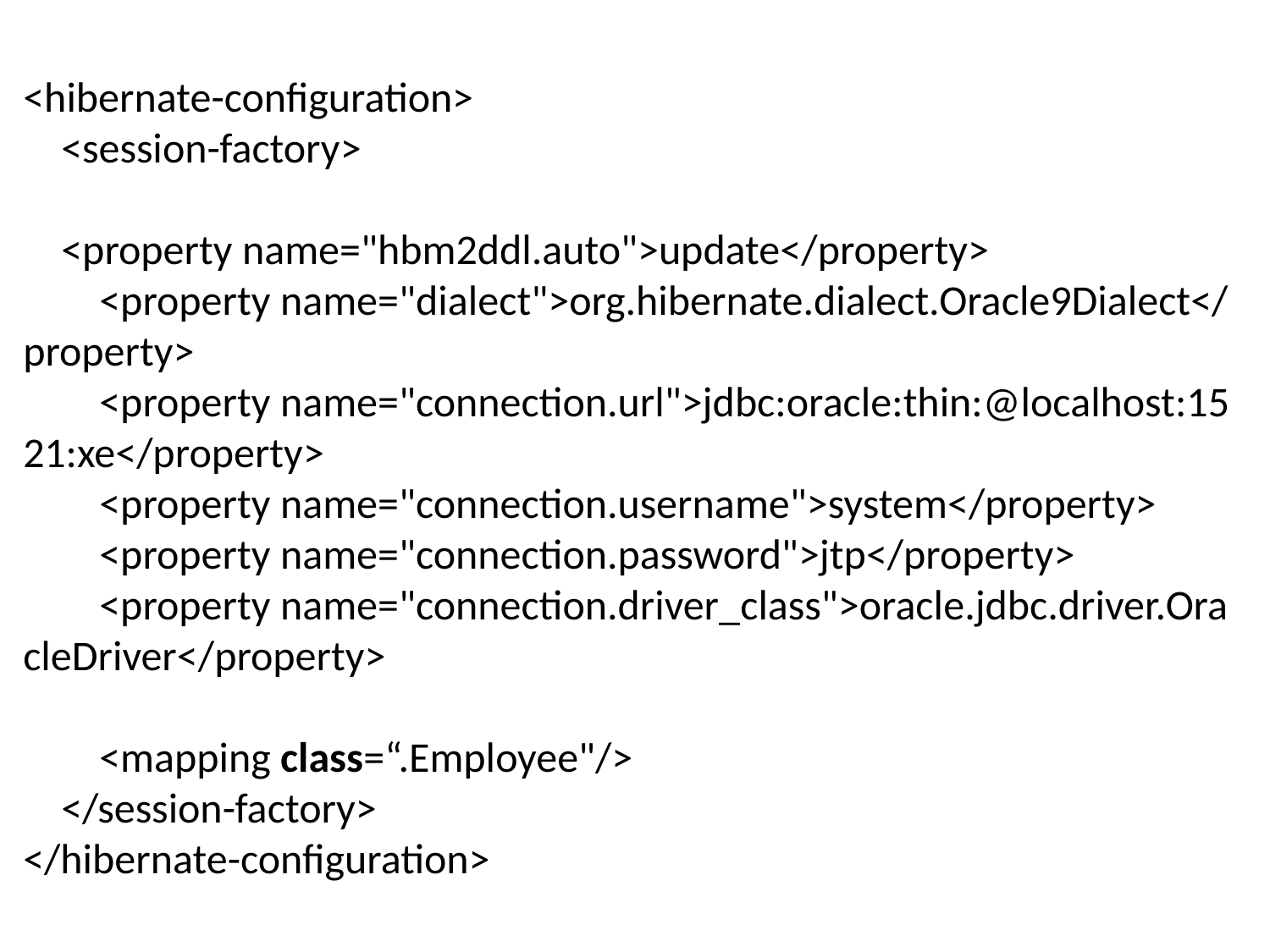

<hibernate-configuration>
    <session-factory>

    <property name="hbm2ddl.auto">update</property>
        <property name="dialect">org.hibernate.dialect.Oracle9Dialect</property>
        <property name="connection.url">jdbc:oracle:thin:@localhost:1521:xe</property>
        <property name="connection.username">system</property>
        <property name="connection.password">jtp</property>
        <property name="connection.driver_class">oracle.jdbc.driver.OracleDriver</property>

        <mapping class=“.Employee"/>
    </session-factory>
</hibernate-configuration>